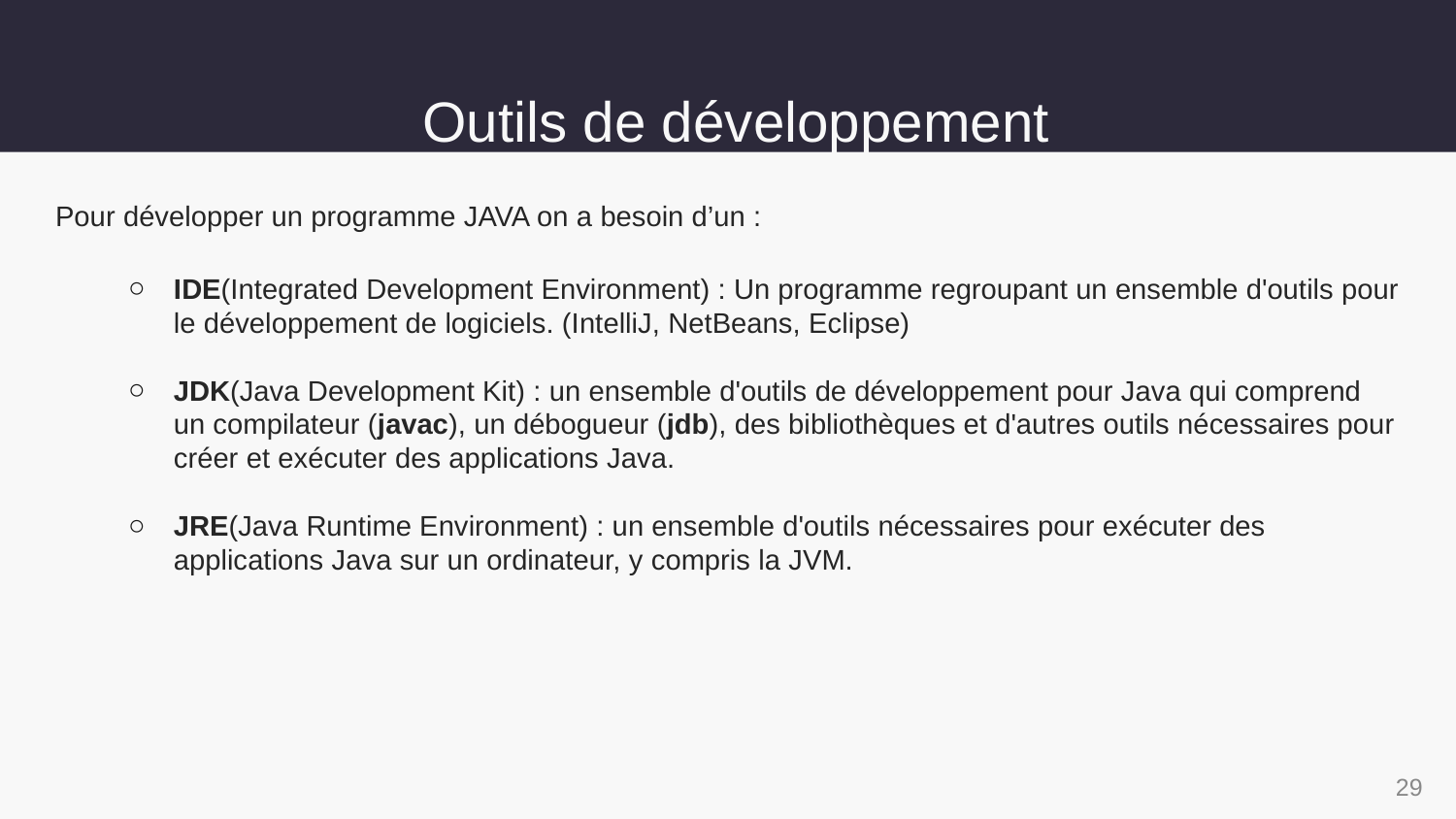

# Outils de développement
Pour développer un programme JAVA on a besoin d’un :

IDE(Integrated Development Environment) : Un programme regroupant un ensemble d'outils pour le développement de logiciels. (IntelliJ, NetBeans, Eclipse)

JDK(Java Development Kit) : un ensemble d'outils de développement pour Java qui comprend un compilateur (javac), un débogueur (jdb), des bibliothèques et d'autres outils nécessaires pour créer et exécuter des applications Java.

JRE(Java Runtime Environment) : un ensemble d'outils nécessaires pour exécuter des applications Java sur un ordinateur, y compris la JVM.

29